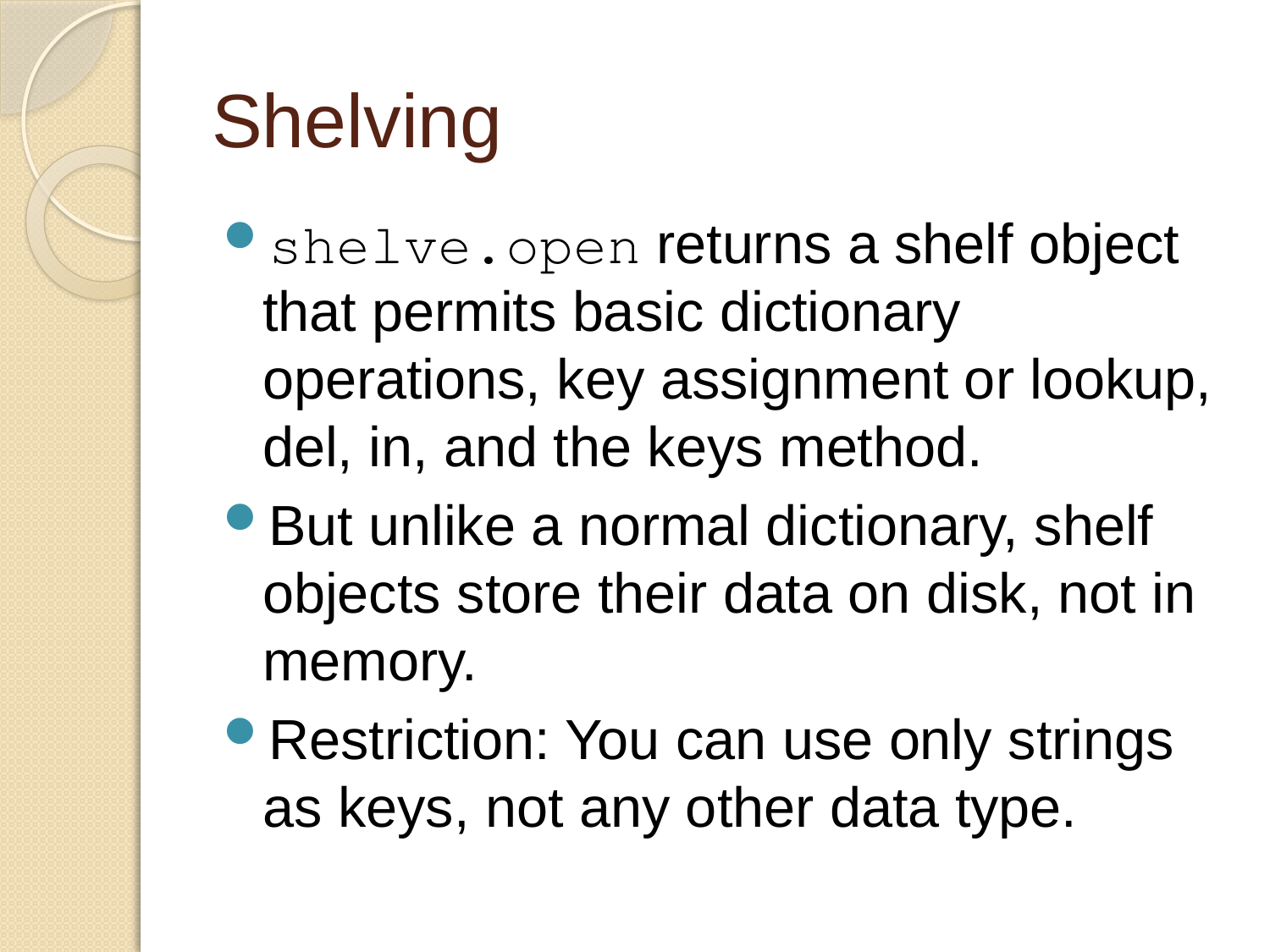

# Shelving
shelve.open returns a shelf object that permits basic dictionary operations, key assignment or lookup, del, in, and the keys method.
But unlike a normal dictionary, shelf objects store their data on disk, not in memory.
Restriction: You can use only strings as keys, not any other data type.